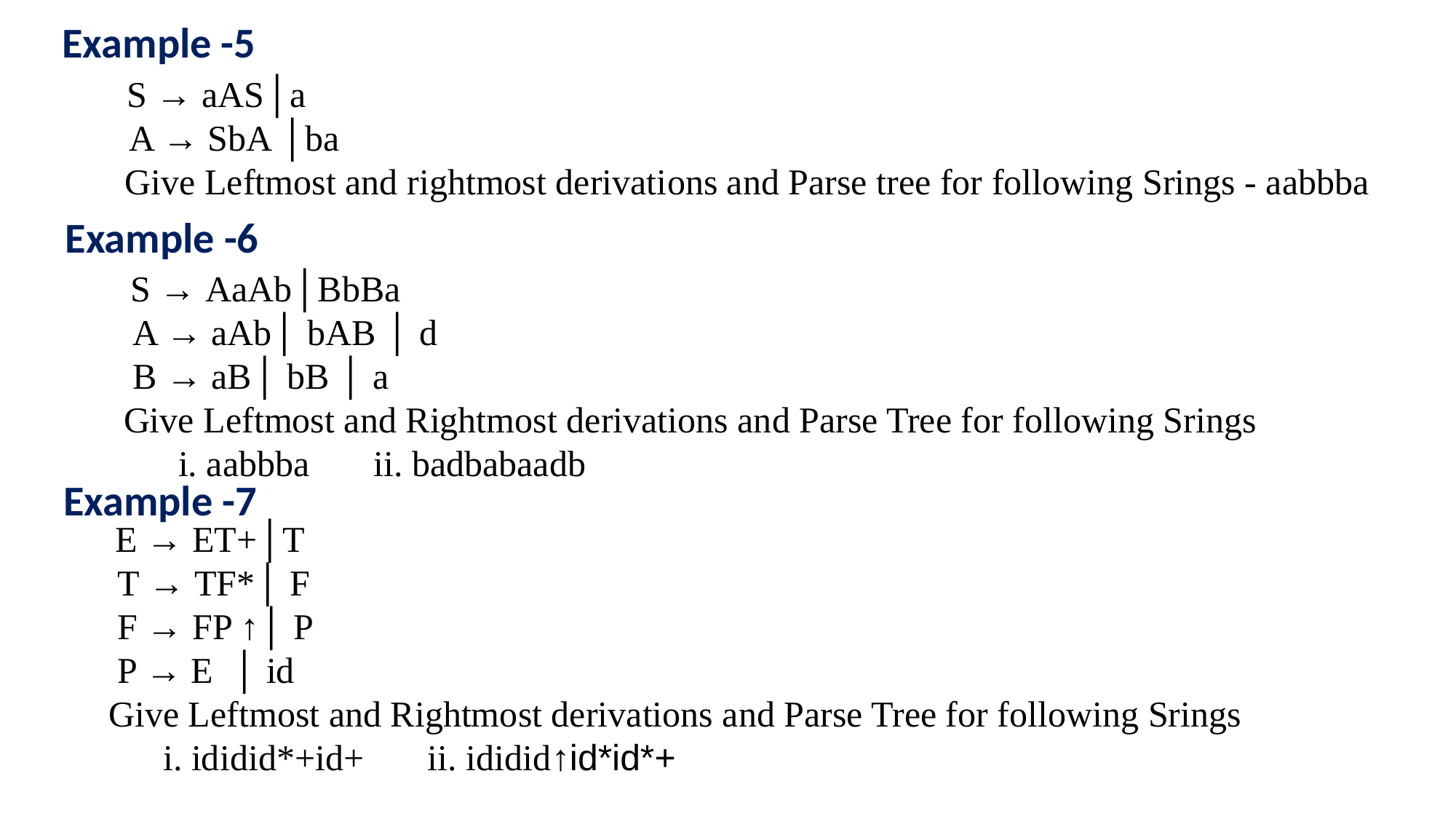

Example -5
 S → aAS│a
 A → SbA │ba
  Give Leftmost and rightmost derivations and Parse tree for following Srings - aabbba
Example -6
 S → AaAb│BbBa
 A → aAb│ bAB │ d
       B → aB│ bB │ a
Give Leftmost and Rightmost derivations and Parse Tree for following Srings
i. aabbba       ii. badbabaadb

Example -7
 E → ET+│T
 T → TF*│ F
       F → FP ↑│ P
       P → E  │ id
Give Leftmost and Rightmost derivations and Parse Tree for following Srings
i. ididid*+id+       ii. ididid↑id*id*+